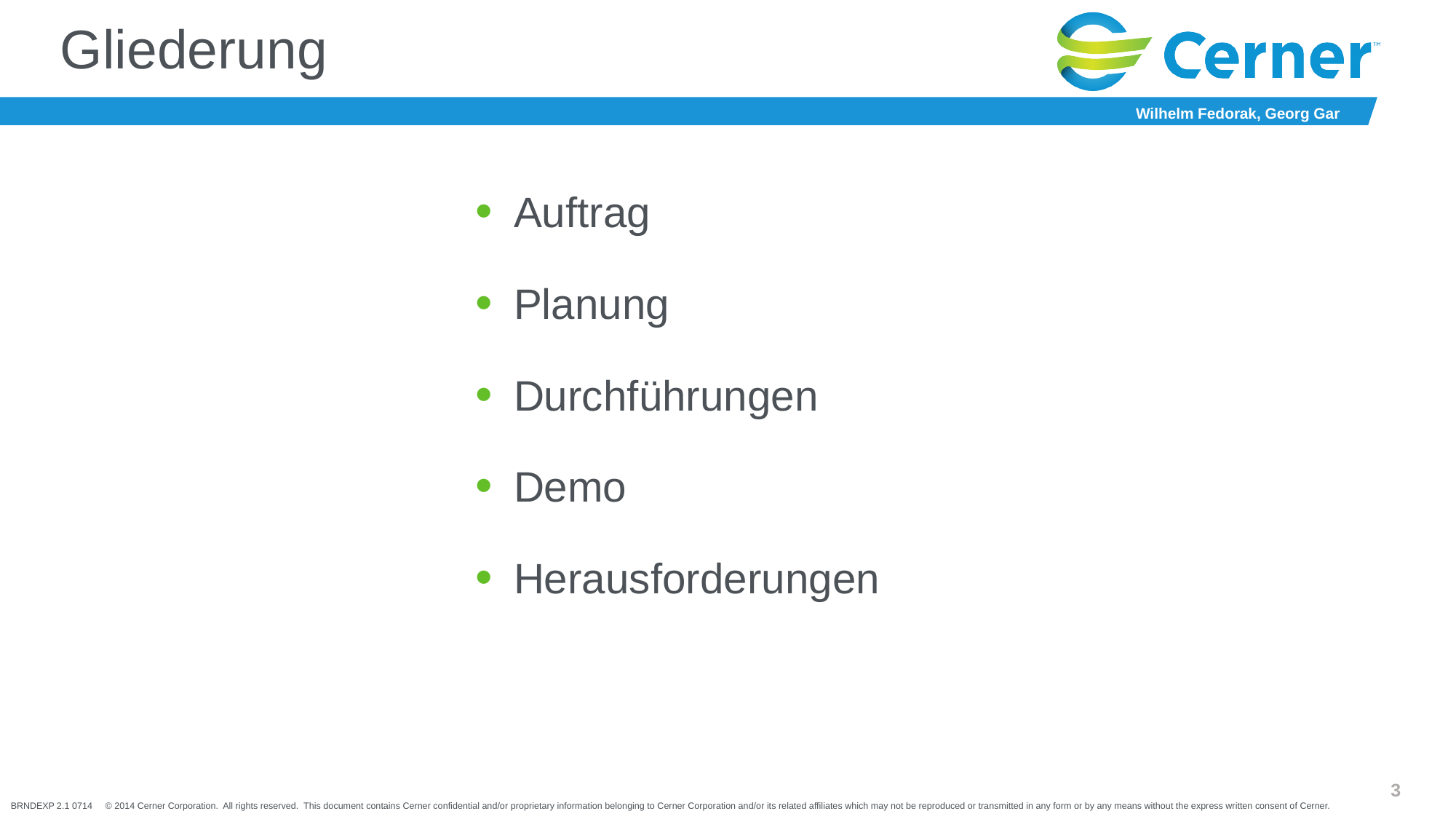

# Gliederung
Auftrag
Planung
Durchführungen
Demo
Herausforderungen